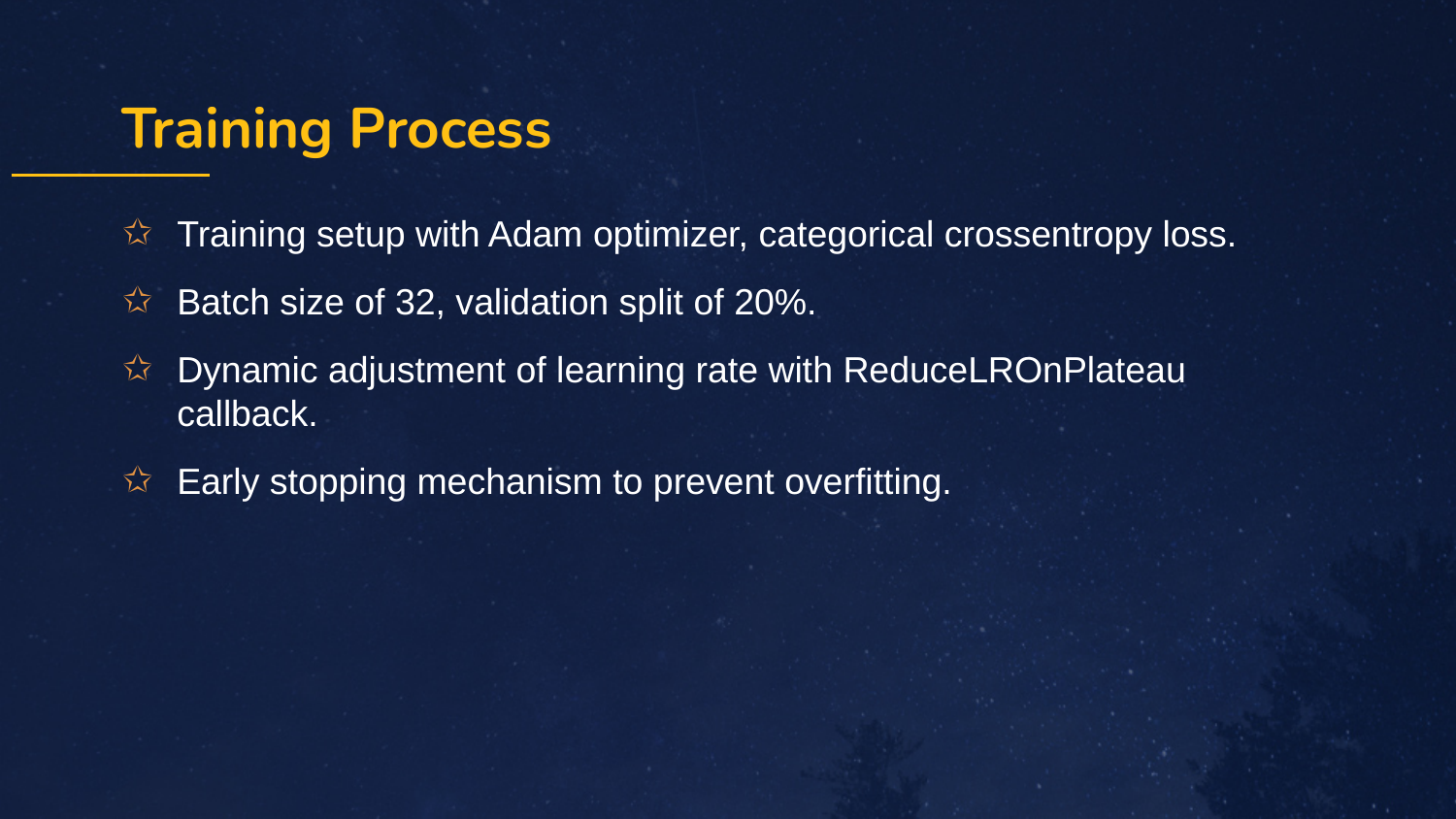

# Training Process
Training setup with Adam optimizer, categorical crossentropy loss.
Batch size of 32, validation split of 20%.
Dynamic adjustment of learning rate with ReduceLROnPlateau callback.
Early stopping mechanism to prevent overfitting.